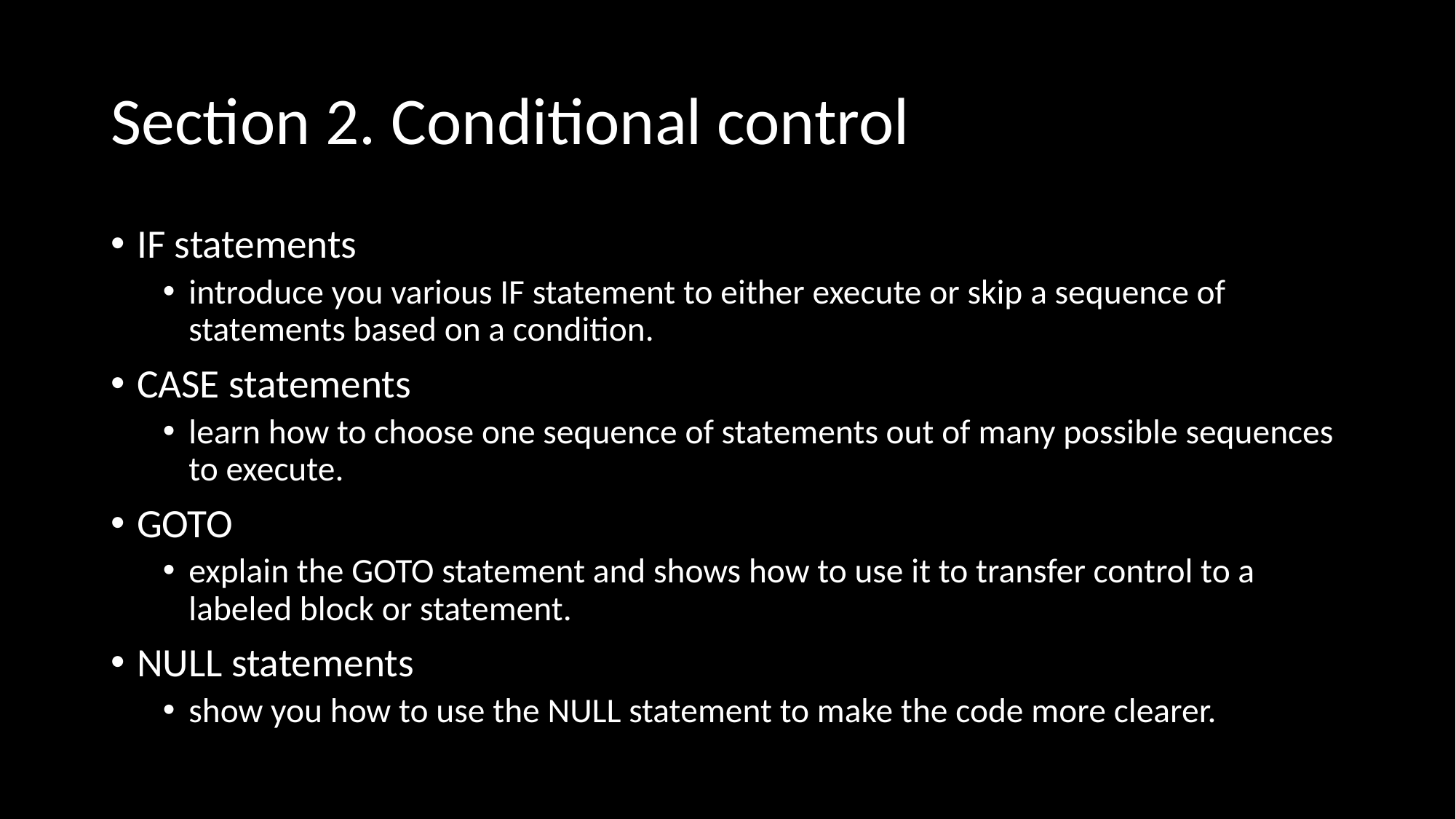

# Section 2. Conditional control
IF statements
introduce you various IF statement to either execute or skip a sequence of statements based on a condition.
CASE statements
learn how to choose one sequence of statements out of many possible sequences to execute.
GOTO
explain the GOTO statement and shows how to use it to transfer control to a labeled block or statement.
NULL statements
show you how to use the NULL statement to make the code more clearer.